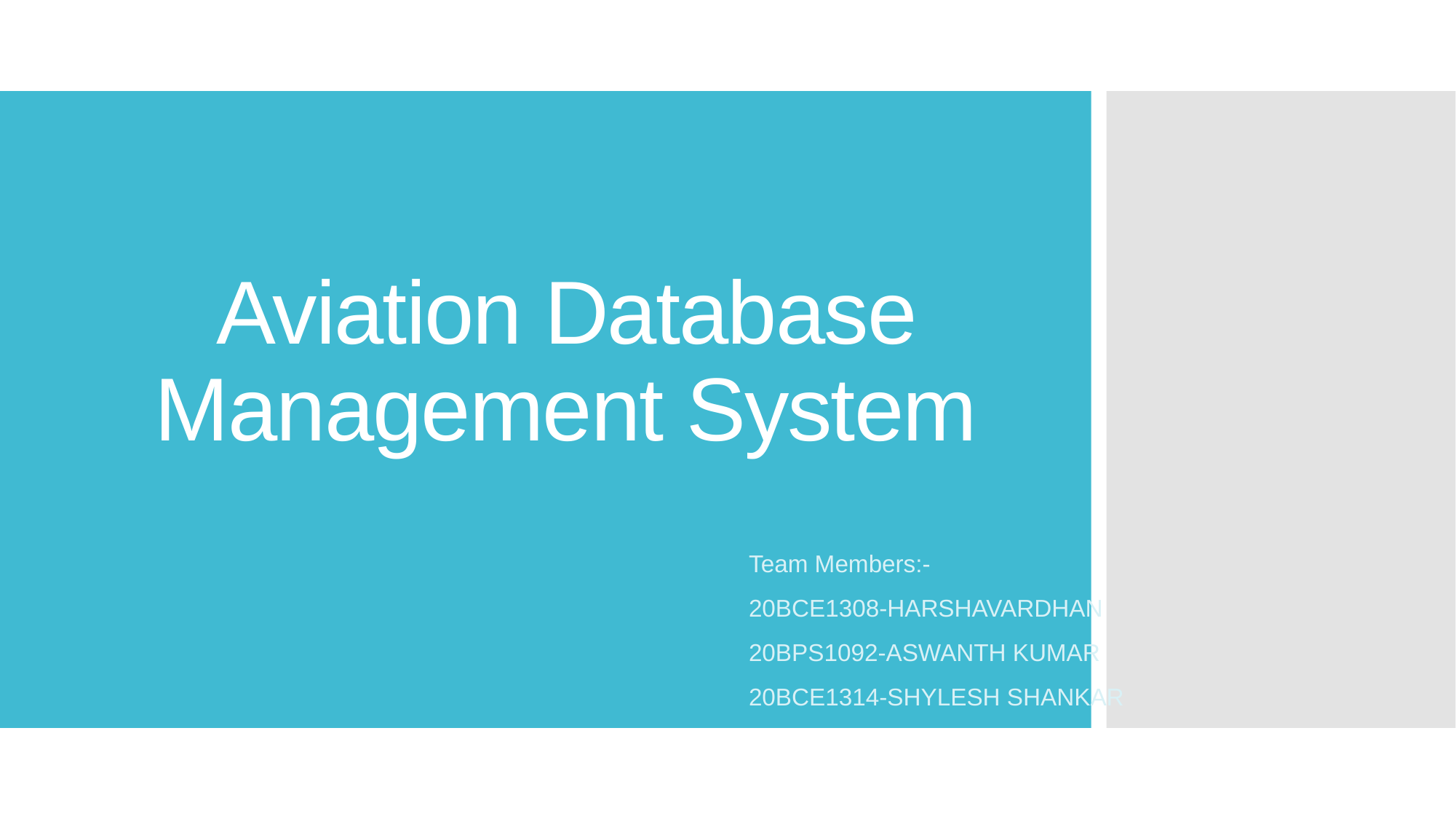

# Aviation Database Management System
Team Members:-
20BCE1308-HARSHAVARDHAN
20BPS1092-ASWANTH KUMAR
20BCE1314-SHYLESH SHANKAR